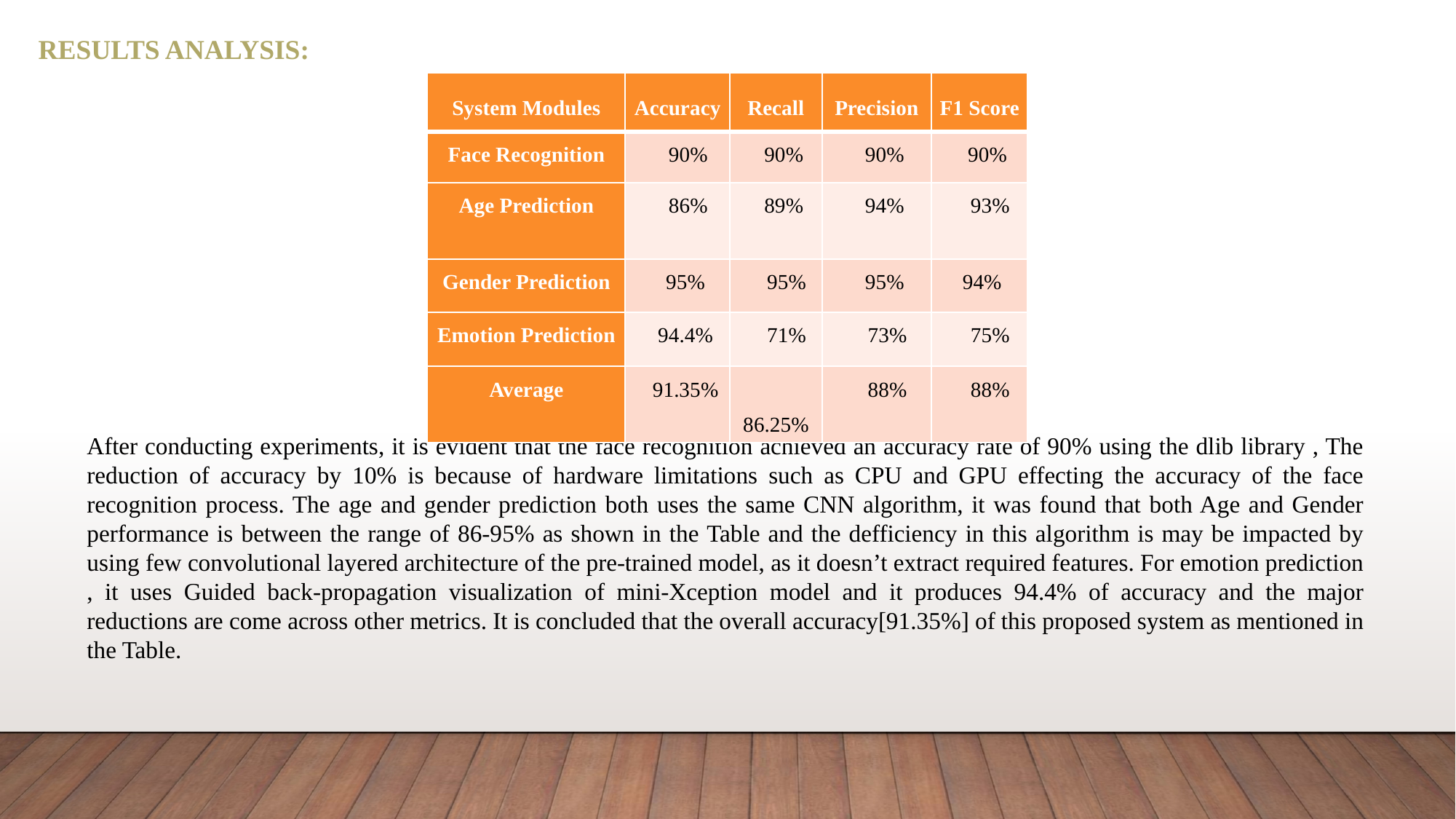

RESULTS ANALYSIS:
| System Modules | Accuracy | Recall | Precision | F1 Score |
| --- | --- | --- | --- | --- |
| Face Recognition | 90% | 90% | 90% | 90% |
| Age Prediction | 86% | 89% | 94% | 93% |
| Gender Prediction | 95% | 95% | 95% | 94% |
| Emotion Prediction | 94.4% | 71% | 73% | 75% |
| Average | 91.35% | 86.25% | 88% | 88% |
After conducting experiments, it is evident that the face recognition achieved an accuracy rate of 90% using the dlib library , The reduction of accuracy by 10% is because of hardware limitations such as CPU and GPU effecting the accuracy of the face recognition process. The age and gender prediction both uses the same CNN algorithm, it was found that both Age and Gender performance is between the range of 86-95% as shown in the Table and the defficiency in this algorithm is may be impacted by using few convolutional layered architecture of the pre-trained model, as it doesn’t extract required features. For emotion prediction , it uses Guided back-propagation visualization of mini-Xception model and it produces 94.4% of accuracy and the major reductions are come across other metrics. It is concluded that the overall accuracy[91.35%] of this proposed system as mentioned in the Table.